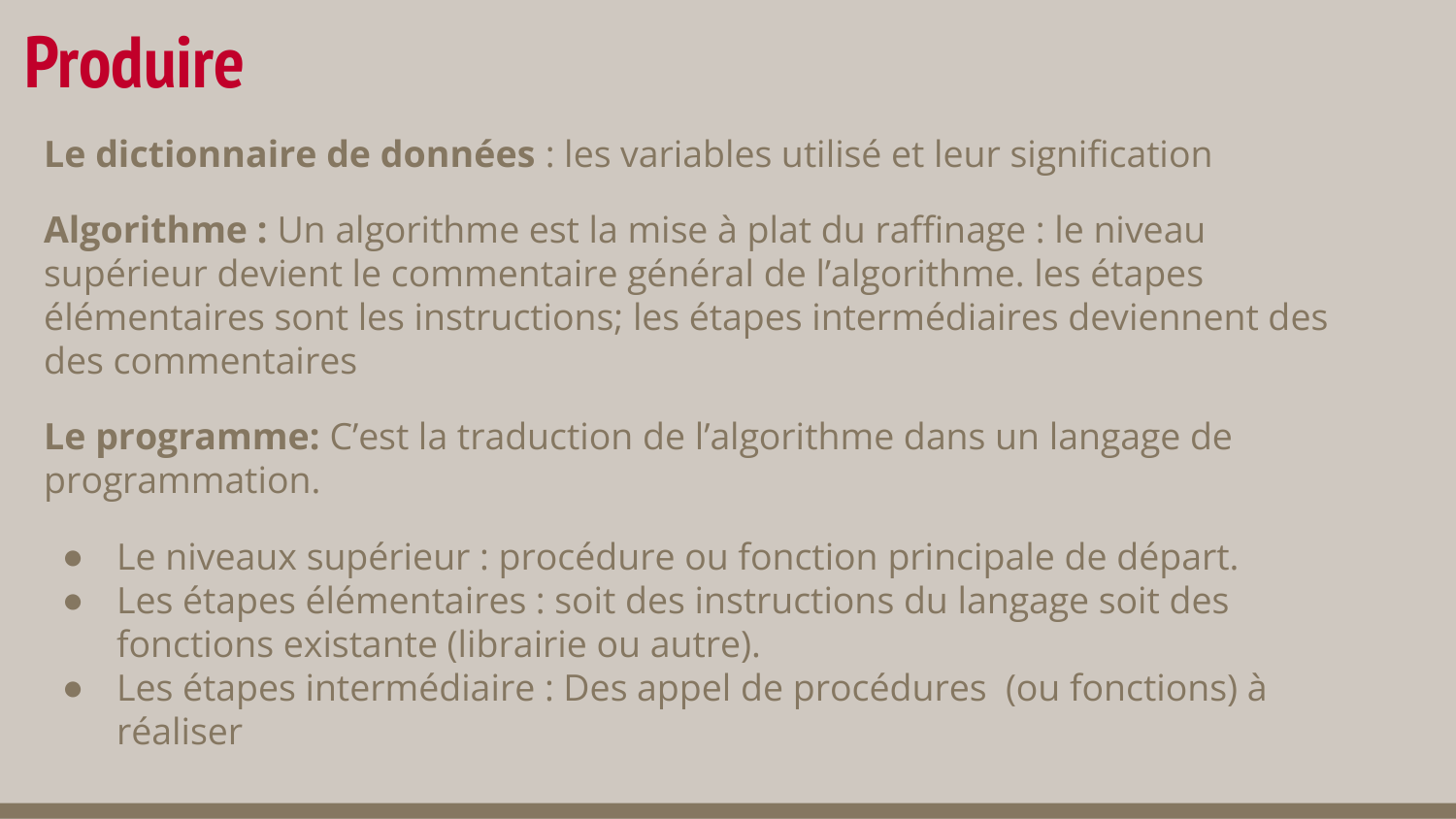

# Produire
Le dictionnaire de données : les variables utilisé et leur signification
Algorithme : Un algorithme est la mise à plat du raffinage : le niveau supérieur devient le commentaire général de l’algorithme. les étapes élémentaires sont les instructions; les étapes intermédiaires deviennent des des commentaires
Le programme: C’est la traduction de l’algorithme dans un langage de programmation.
Le niveaux supérieur : procédure ou fonction principale de départ.
Les étapes élémentaires : soit des instructions du langage soit des fonctions existante (librairie ou autre).
Les étapes intermédiaire : Des appel de procédures  (ou fonctions) à réaliser